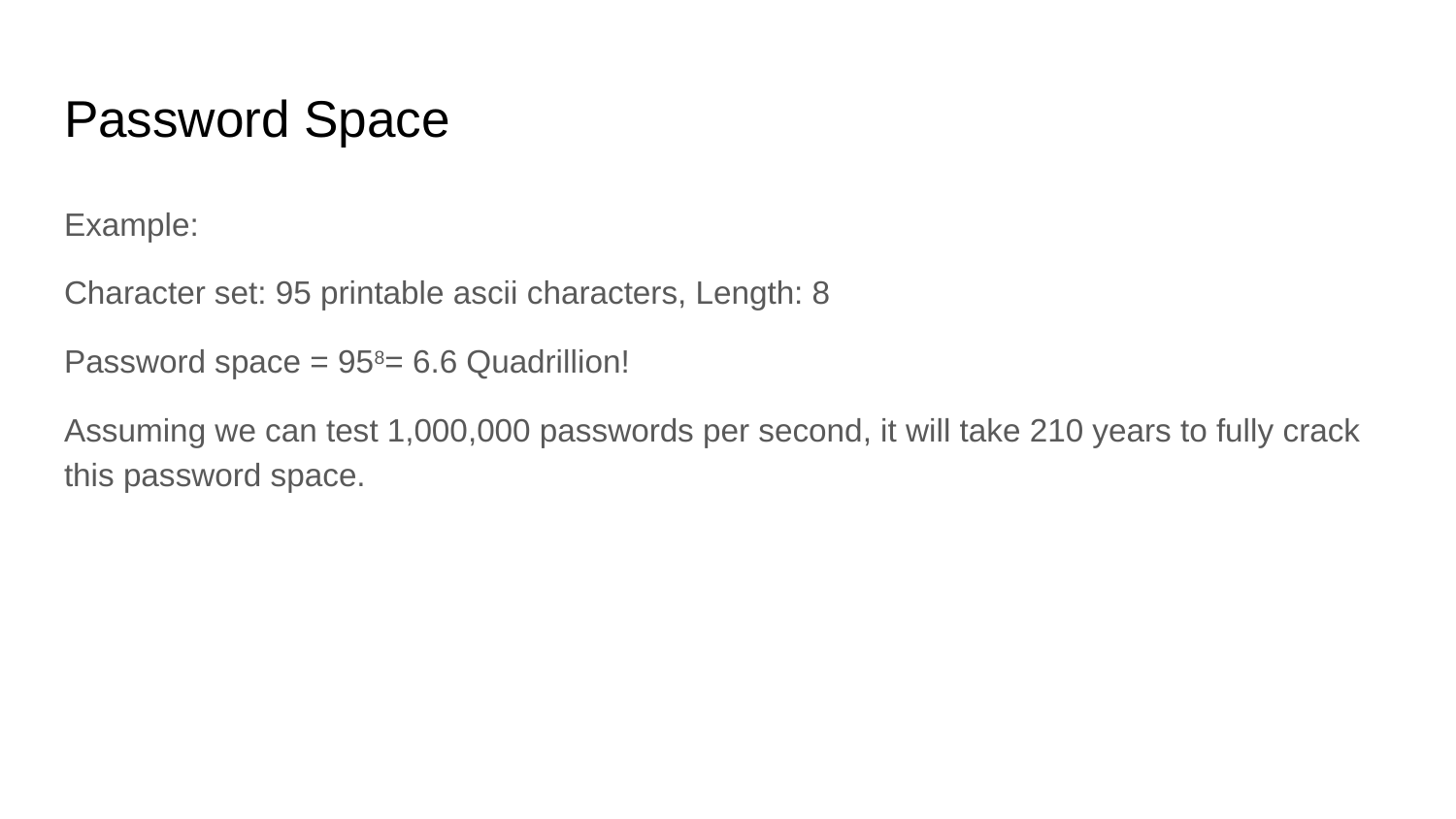

# Password Space
Example:
Character set: 95 printable ascii characters, Length: 8
Password space = 958= 6.6 Quadrillion!
Assuming we can test 1,000,000 passwords per second, it will take 210 years to fully crack this password space.